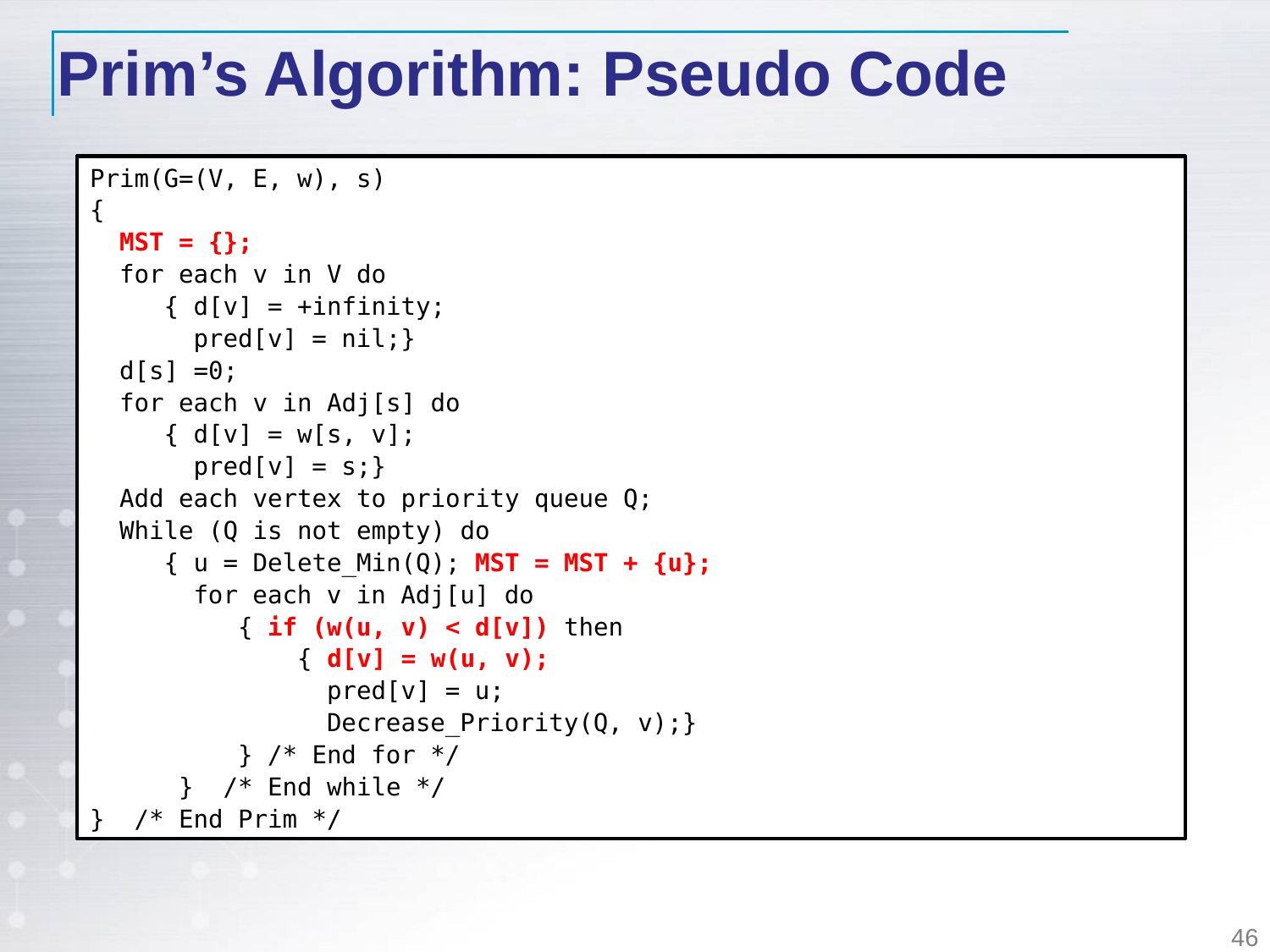

Prim’s Algorithm: Pseudo Code
Prim (G = (V, E))
{
   MST = {};
   for each v in V do Create_Set({v});
   Sort the edges of E in increasing order of weights;
   for each edge (u, v) in E in weight order do
   {
      if ( Find(u) != Find(v) ) THEN
      {
         MST = MST + {(u, v)};
         Union(Find(u), Find(v));
      }  /* END IF  */
   } /*  END FOR  */
}  /*  END Prim */
Prim(G=(V, E, w), s)
{
  MST = {};
  for each v in V do
     { d[v] = +infinity;
       pred[v] = nil;}
  d[s] =0;
  for each v in Adj[s] do
     { d[v] = w[s, v];
       pred[v] = s;}
  Add each vertex to priority queue Q;
  While (Q is not empty) do
     { u = Delete_Min(Q); MST = MST + {u};
       for each v in Adj[u] do
          { if (w(u, v) < d[v]) then
              { d[v] = w(u, v);
                pred[v] = u;
                Decrease_Priority(Q, v);}
          } /* End for */
      }  /* End while */
}  /* End Prim */
46